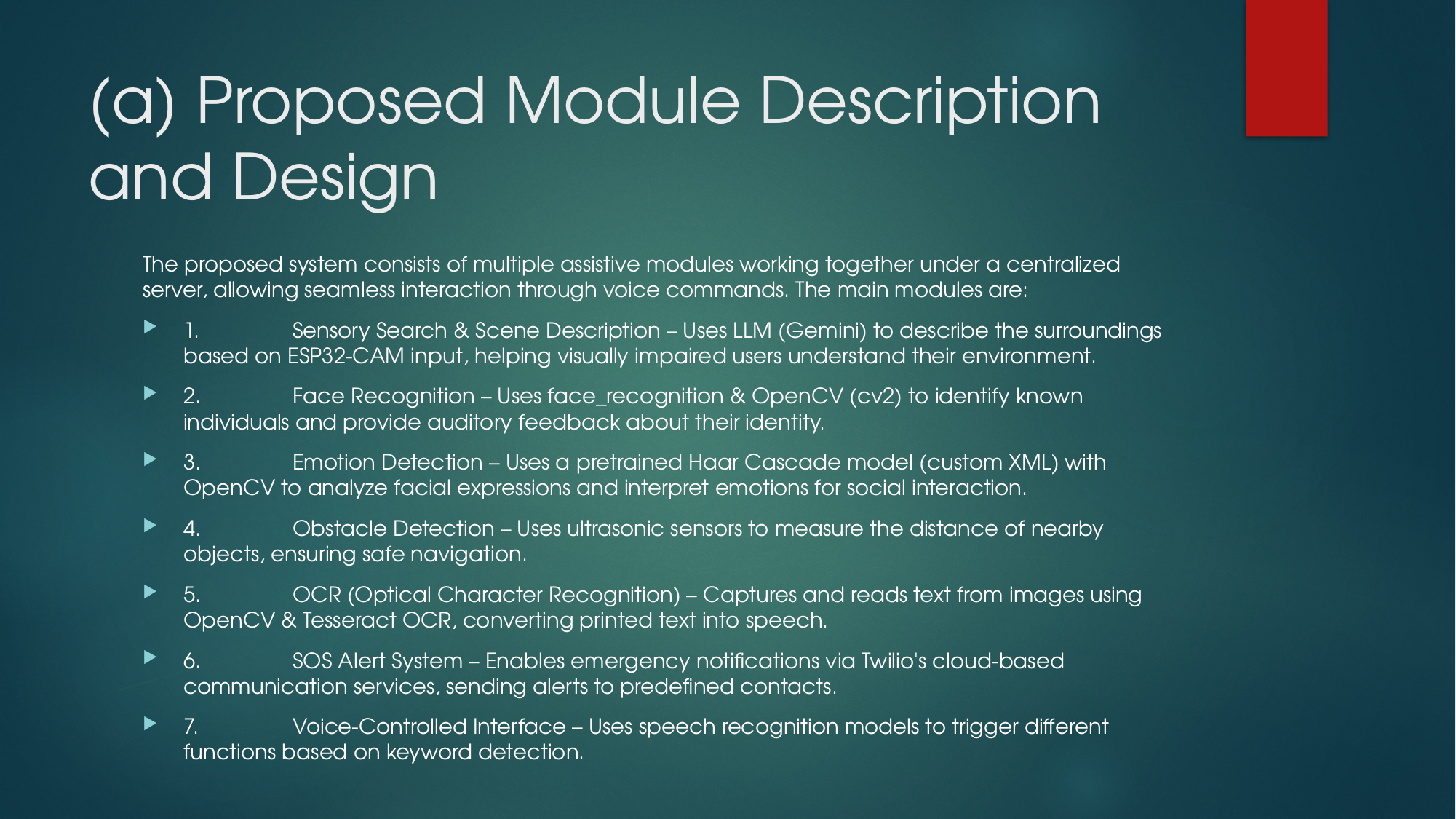

# (a) Proposed Module Description and Design
The proposed system consists of multiple assistive modules working together under a centralized server, allowing seamless interaction through voice commands. The main modules are:
1.	Sensory Search & Scene Description – Uses LLM (Gemini) to describe the surroundings based on ESP32-CAM input, helping visually impaired users understand their environment.
2.	Face Recognition – Uses face_recognition & OpenCV (cv2) to identify known individuals and provide auditory feedback about their identity.
3.	Emotion Detection – Uses a pretrained Haar Cascade model (custom XML) with OpenCV to analyze facial expressions and interpret emotions for social interaction.
4.	Obstacle Detection – Uses ultrasonic sensors to measure the distance of nearby objects, ensuring safe navigation.
5.	OCR (Optical Character Recognition) – Captures and reads text from images using OpenCV & Tesseract OCR, converting printed text into speech.
6.	SOS Alert System – Enables emergency notifications via Twilio's cloud-based communication services, sending alerts to predefined contacts.
7.	Voice-Controlled Interface – Uses speech recognition models to trigger different functions based on keyword detection.